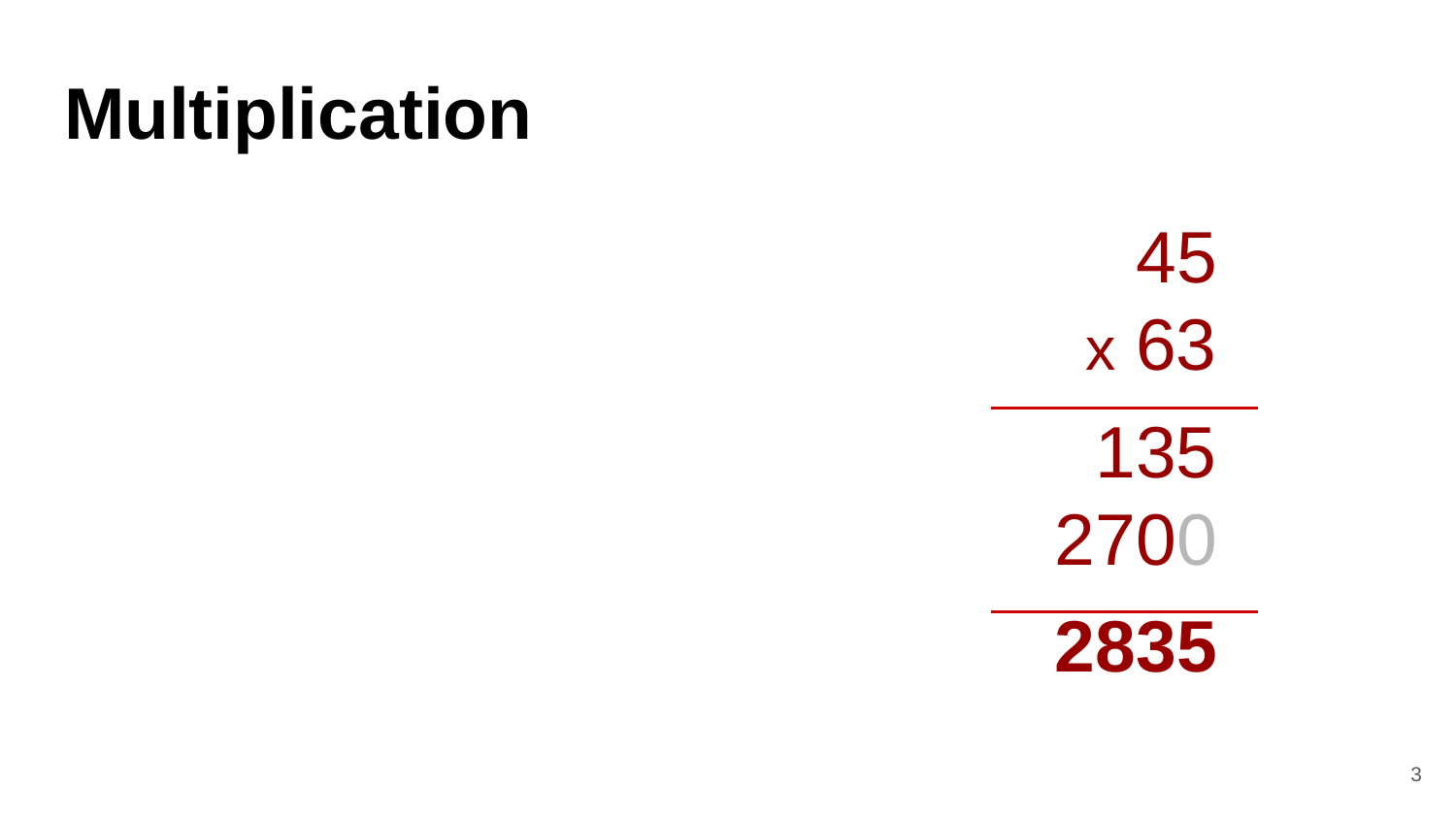

Multiplication
45
x 63
135
2700
2835
3